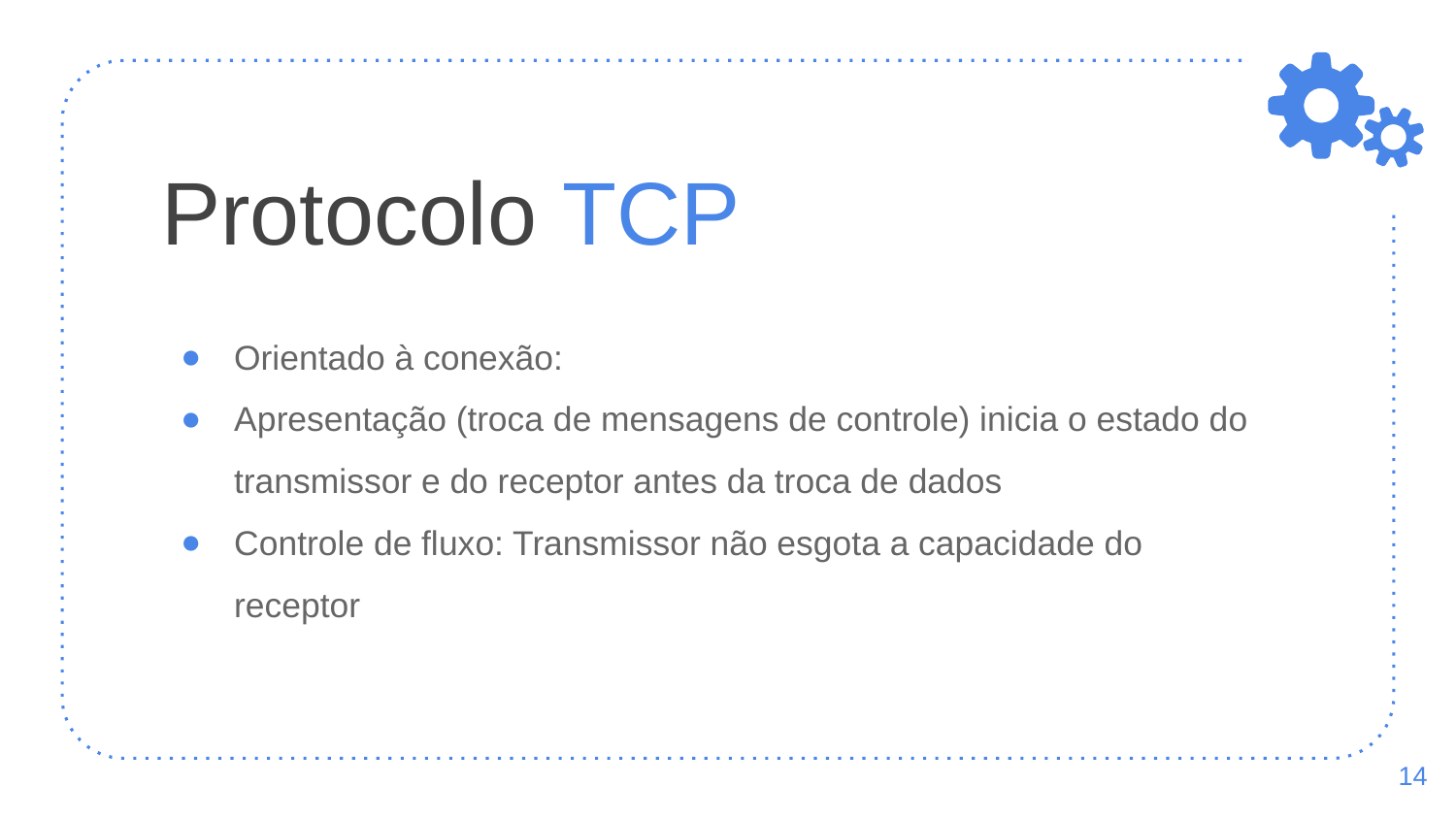

# Protocolo TCP
Orientado à conexão:
Apresentação (troca de mensagens de controle) inicia o estado do transmissor e do receptor antes da troca de dados
Controle de fluxo: Transmissor não esgota a capacidade do receptor
14